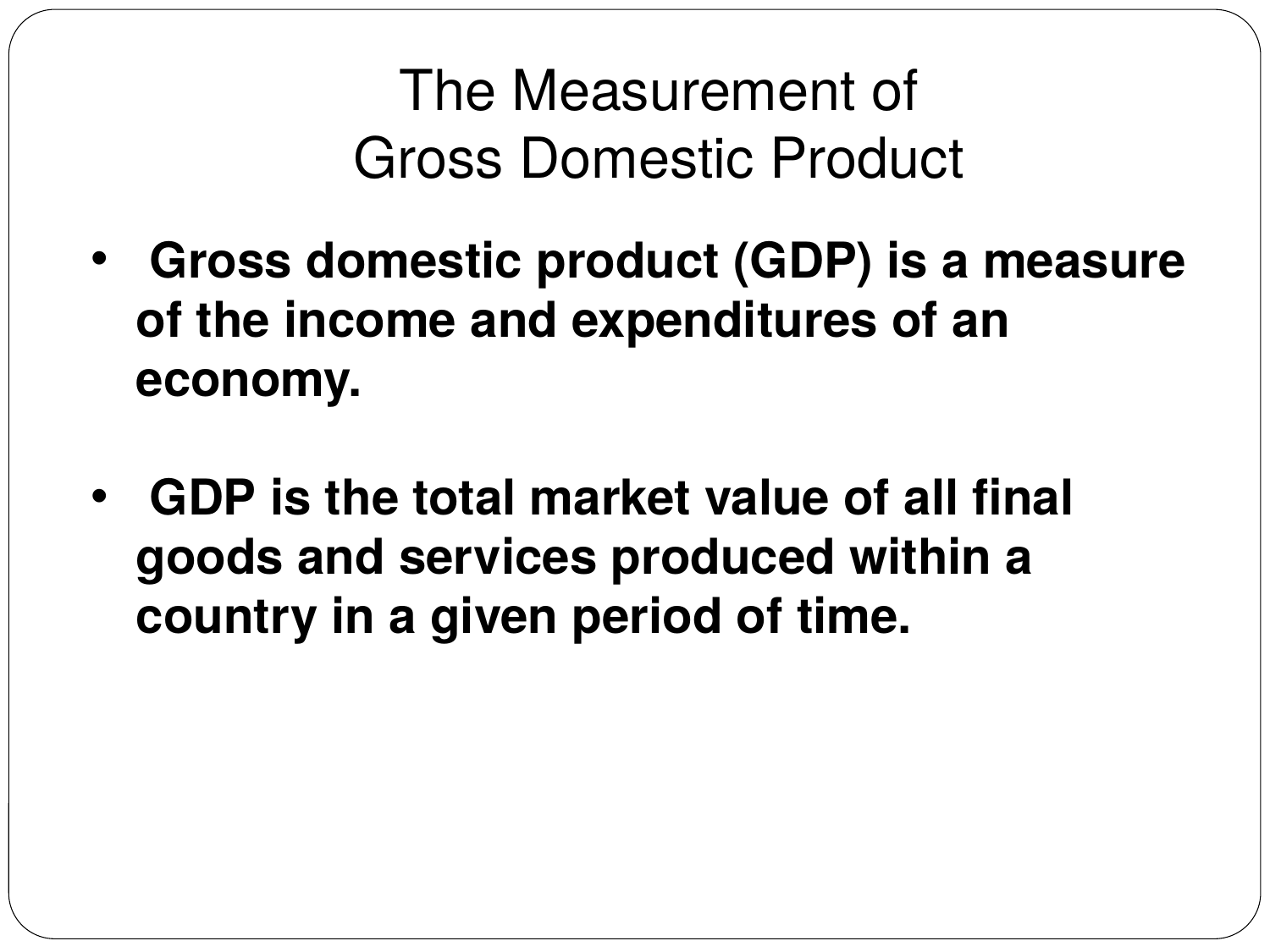

# The Measurement of Gross Domestic Product
 Gross domestic product (GDP) is a measure of the income and expenditures of an economy.

 GDP is the total market value of all final goods and services produced within a country in a given period of time.